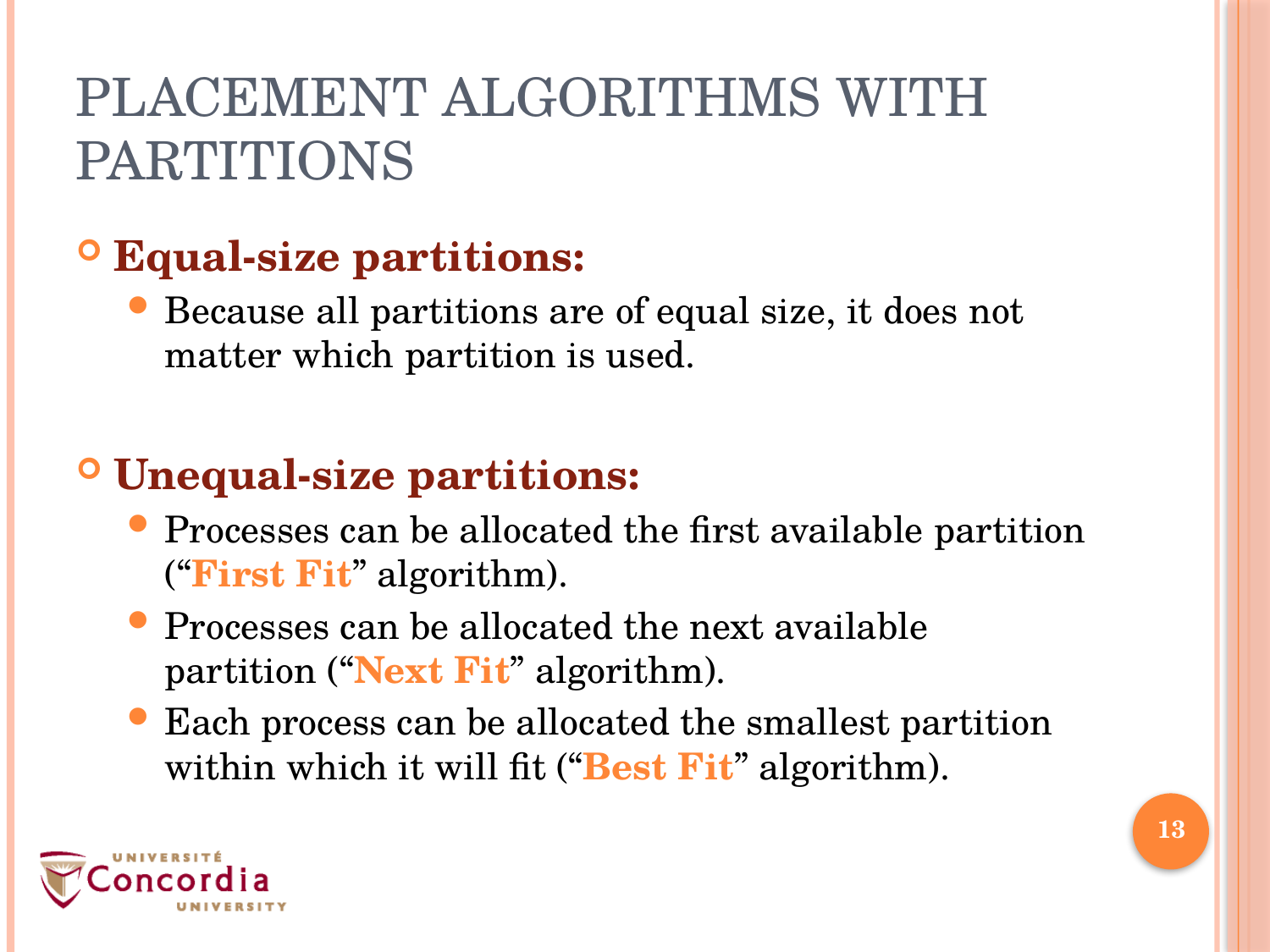

# Placement Algorithms with Partitions
Equal-size partitions:
Because all partitions are of equal size, it does not matter which partition is used.

Unequal-size partitions:
Processes can be allocated the first available partition (“First Fit” algorithm).
Processes can be allocated the next available partition (“Next Fit” algorithm).
Each process can be allocated the smallest partition within which it will ﬁt (“Best Fit” algorithm).
13